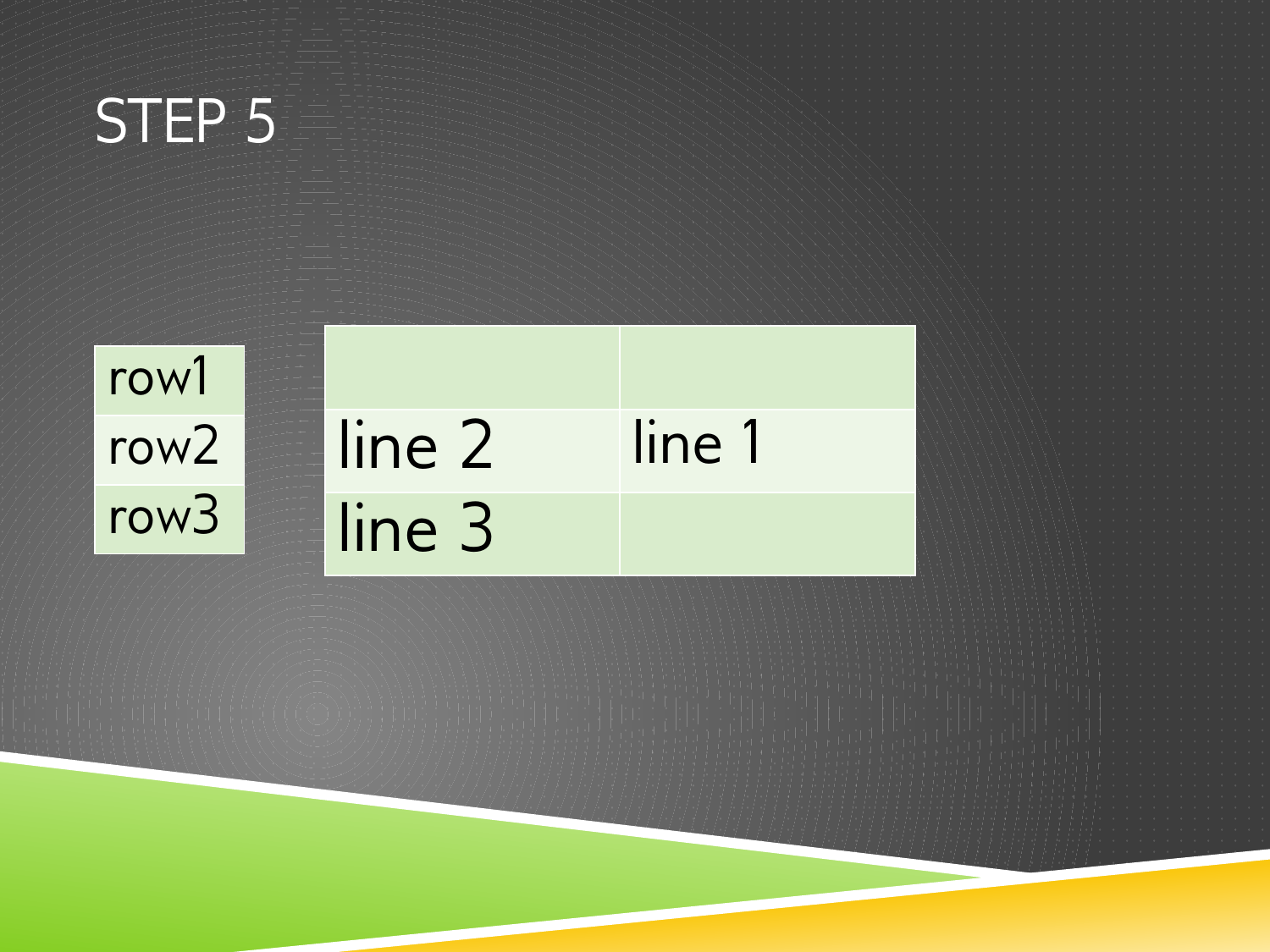

# step 5
|  |  |
| --- | --- |
| line 2 | line 1 |
| line 3 |  |
| row1 |
| --- |
| row2 |
| row3 |